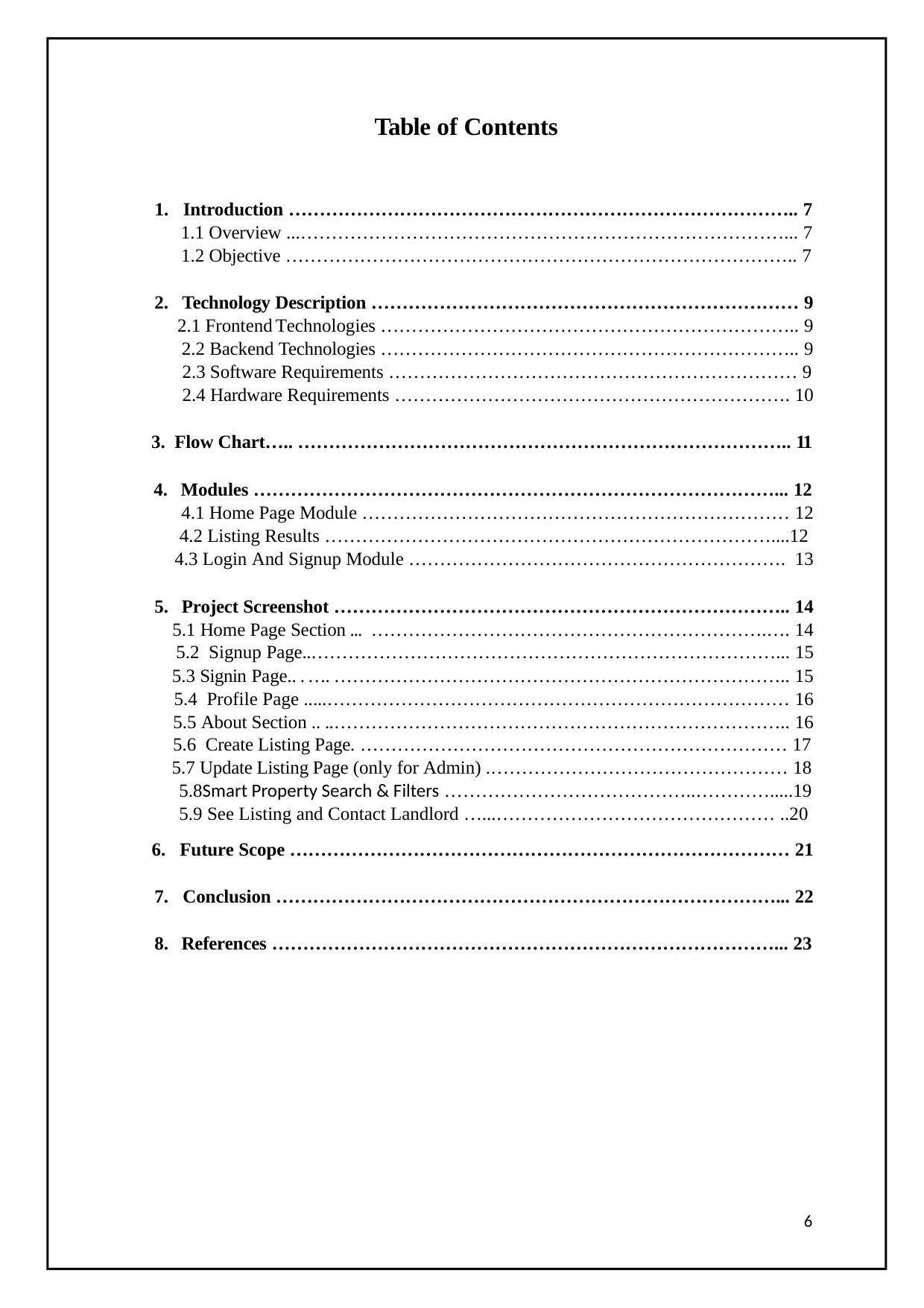

Table of Contents
1.   Introduction ……………………………………………………………………….. 7
1.1 Overview ...……………………………………………………………………... 7
1.2 Objective ……………………………………………………………………….. 7

2. Technology Description …………………………………………………………… 9
2.1 Frontend Technologies ………………………………………………………….. 9
2.2 Backend Technologies ………………………………………………………….. 9
2.3 Software Requirements ………………………………………………………… 9
2.4 Hardware Requirements ………………………………………………………. 10

3.  Flow Chart….. …………………………………………………………………….. 11

4. Modules …………………………………………………………………………... 12
4.1 Home Page Module …………………………………………………………… 12
4.2 Listing Results ………………………………………………………………....12
  4.3 Login And Signup Module …………………………………………………….  13

5. Project Screenshot ……………………………………………………………….. 14
5.1 Home Page Section ...  ……………………………………………………….…. 14
5.2  Signup Page..…………………………………………………………………... 15
5.3 Signin Page.. . …. ……………………………………………………………….. 15
   5.4  Profile Page .....………………………………………………………………… 16
5.5 About Section .. ..……………………………………………………………….. 16
5.6  Create Listing Page. …………………………………………………………… 17
5.7 Update Listing Page (only for Admin) .………………………………………… 18
5.8Smart Property Search & Filters …………………………………..………….....19
5.9 See Listing and Contact Landlord …...……………………………………… ..20
6.   Future Scope ……………………………………………………………………… 21

7.   Conclusion ………………………………………………………………………... 22

8. References ………………………………………………………………………... 23
6